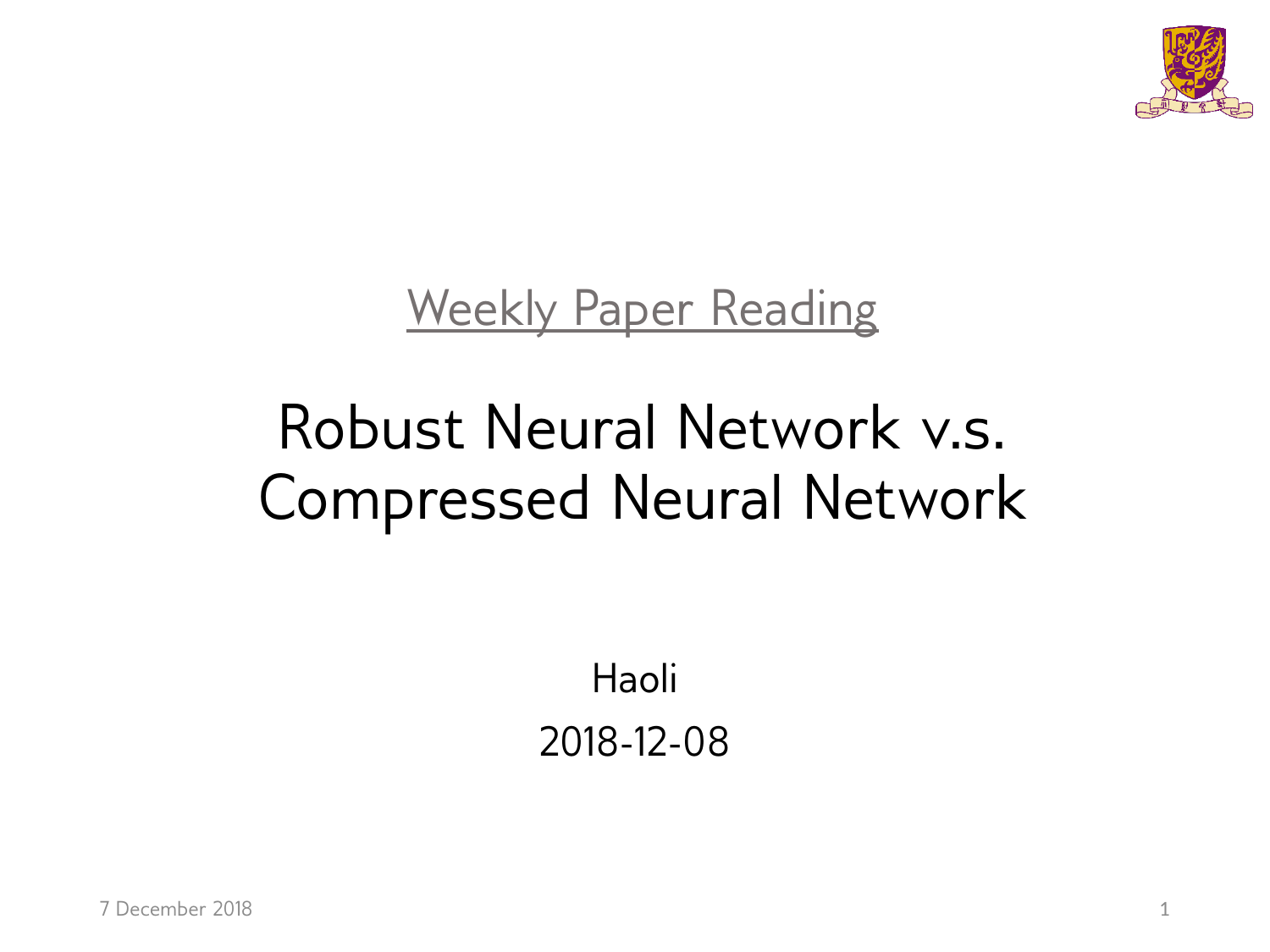

# Weekly Paper Reading Robust Neural Network v.s. Compressed Neural Network
Haoli
2018-12-08
7 December 2018
1